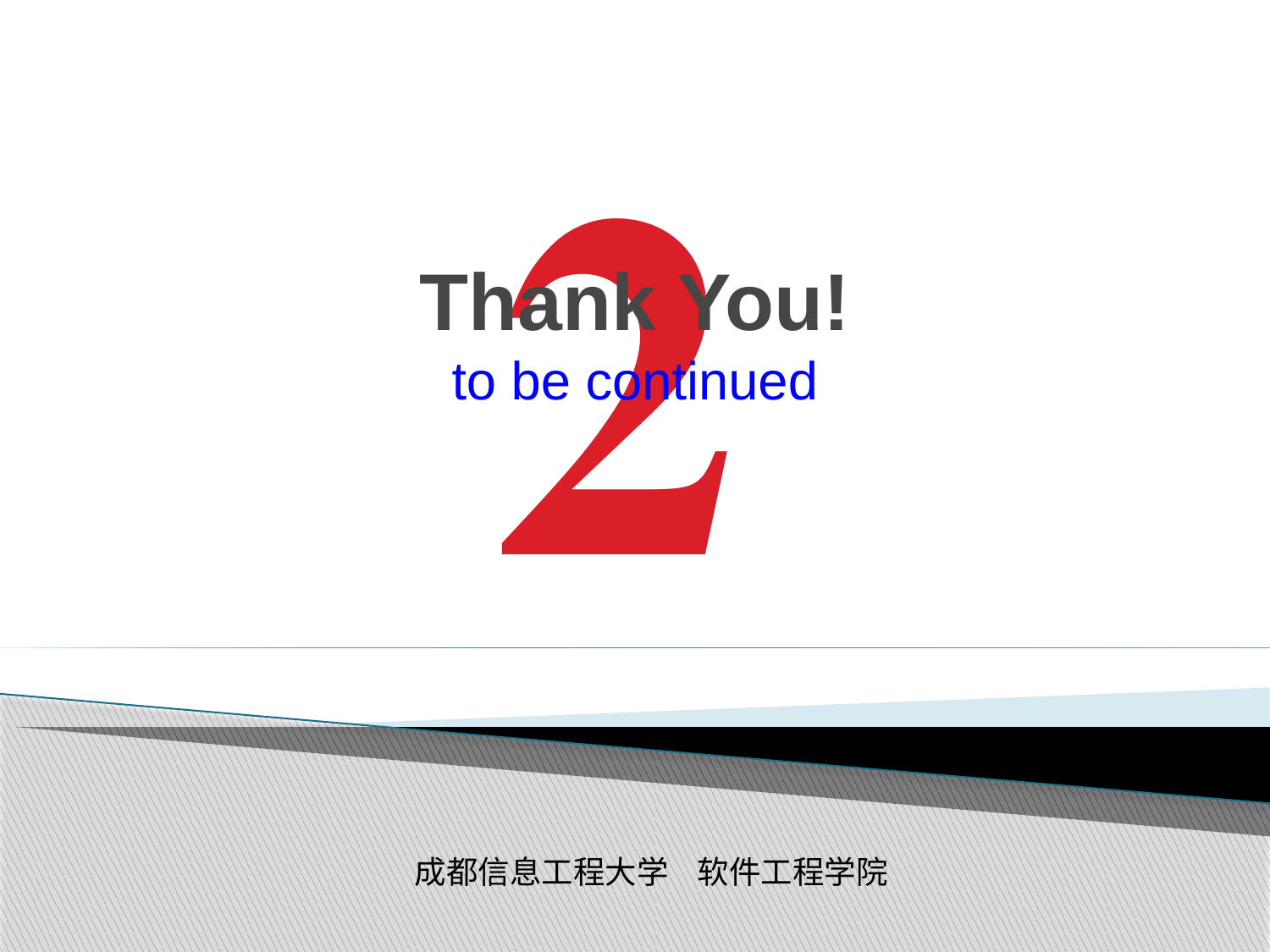

2
# Thank You! to be continued